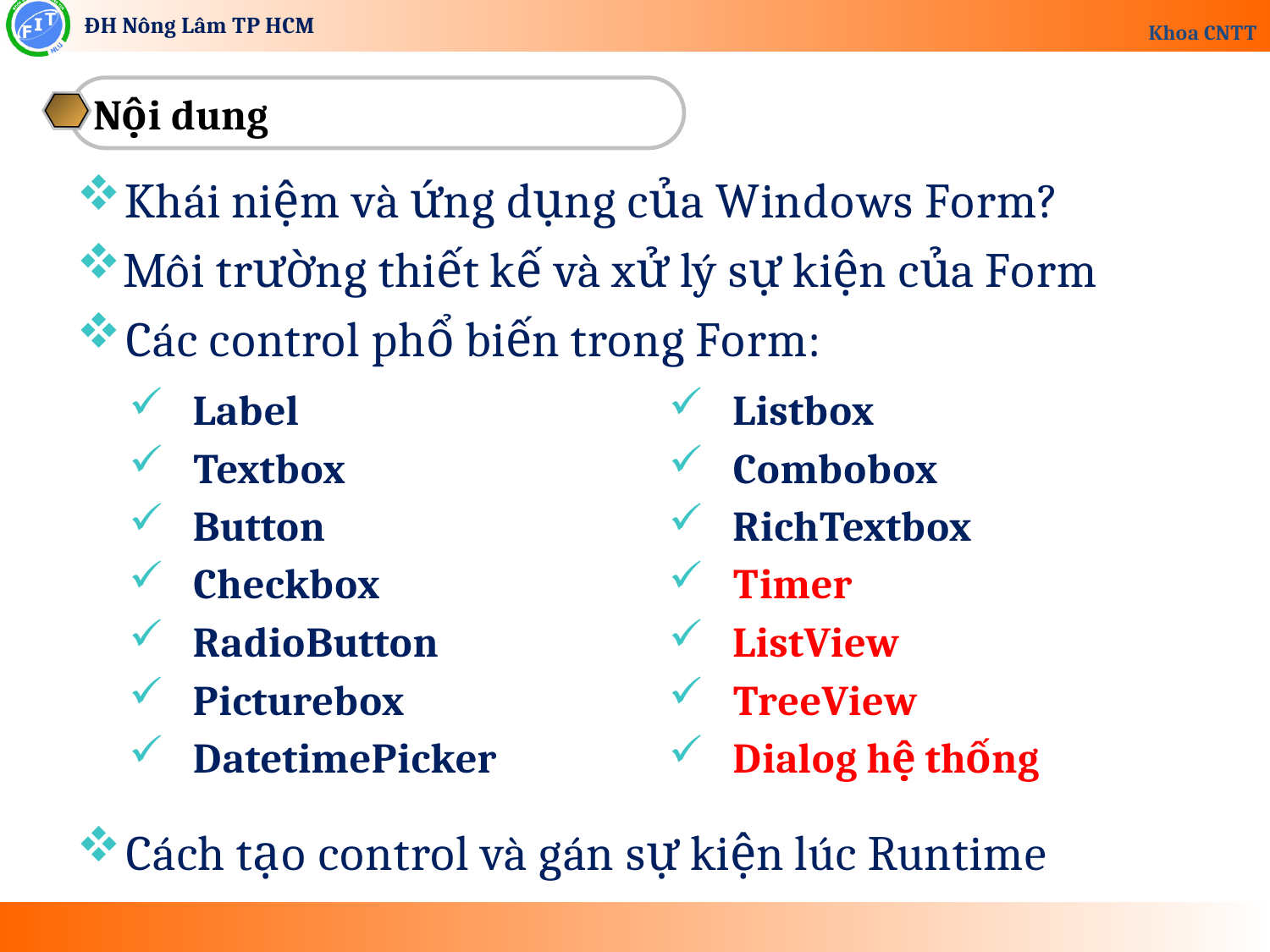

Nội dung

Khái niệm và ứng dụng của Windows Form?
Môi trường thiết kế và xử lý sự kiện của Form
Các control phổ biến trong Form:
| Label Textbox Button Checkbox RadioButton Picturebox DatetimePicker | Listbox Combobox RichTextbox Timer ListView TreeView Dialog hệ thống |
| --- | --- |
Cách tạo control và gán sự kiện lúc Runtime